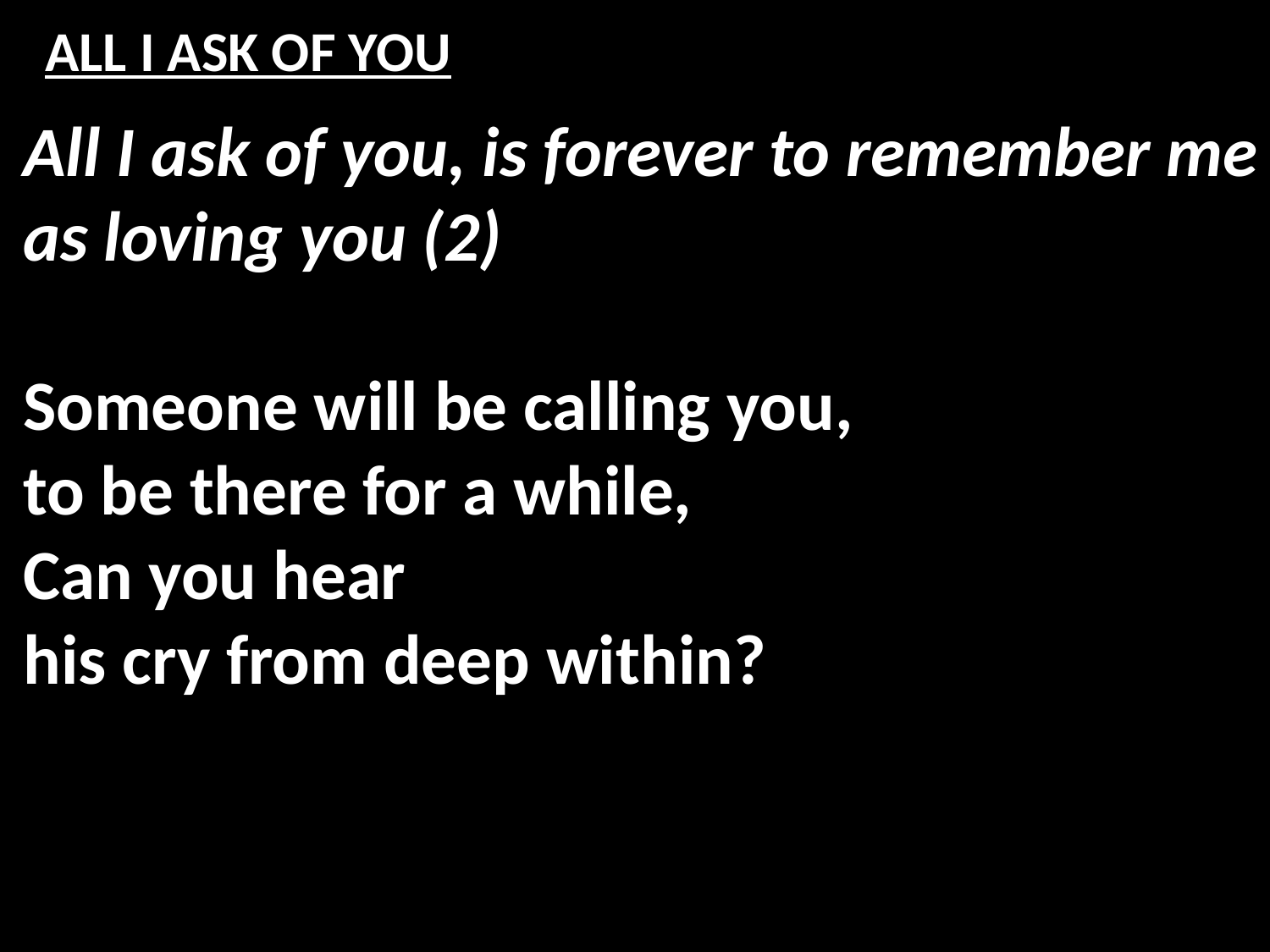

# ALL I ASK OF YOU
All I ask of you, is forever to remember me as loving you (2)

Someone will be calling you,
to be there for a while,
Can you hear
his cry from deep within?